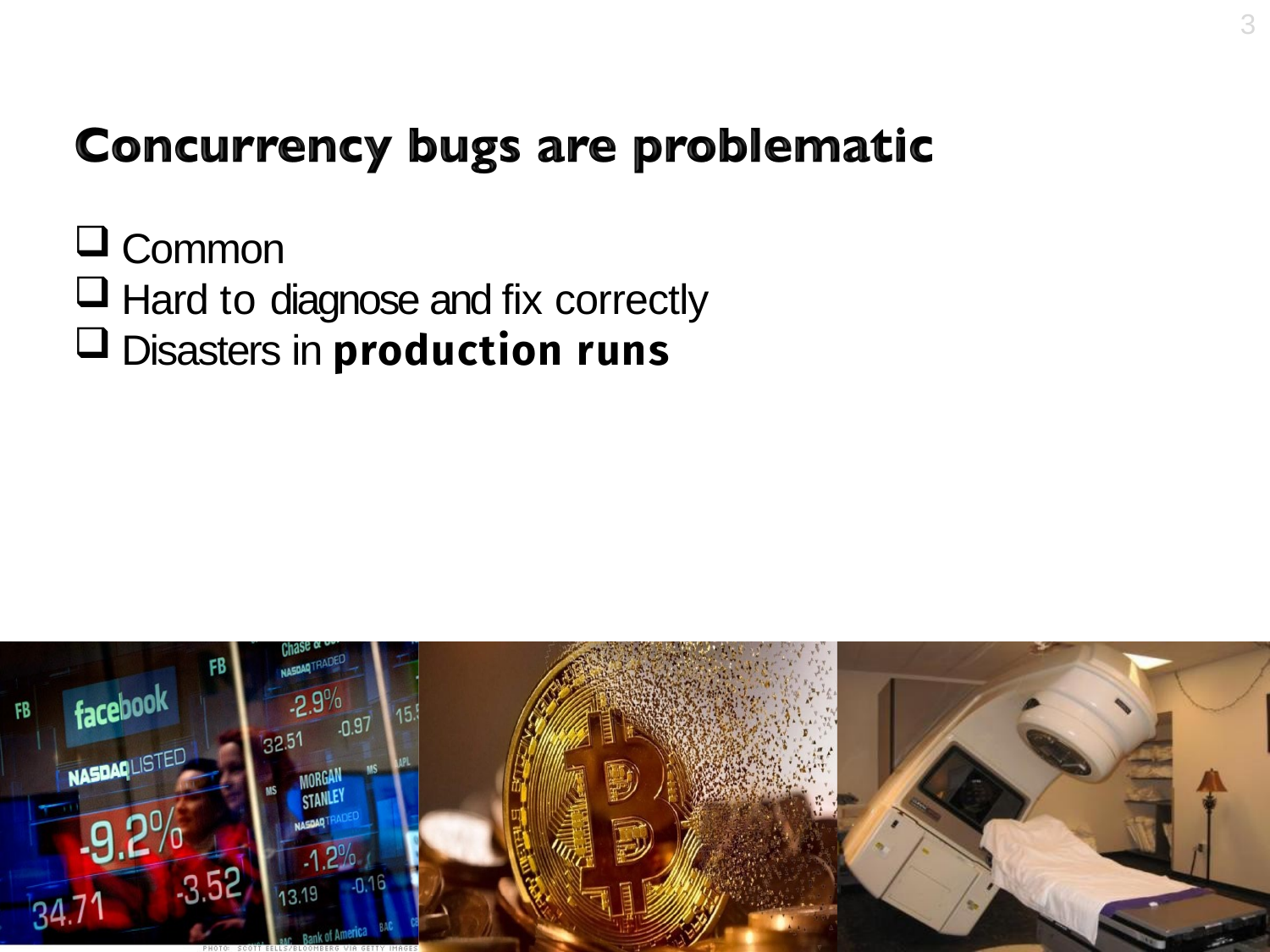

3

Common
Hard to diagnose and fix correctly
Disasters in production runs